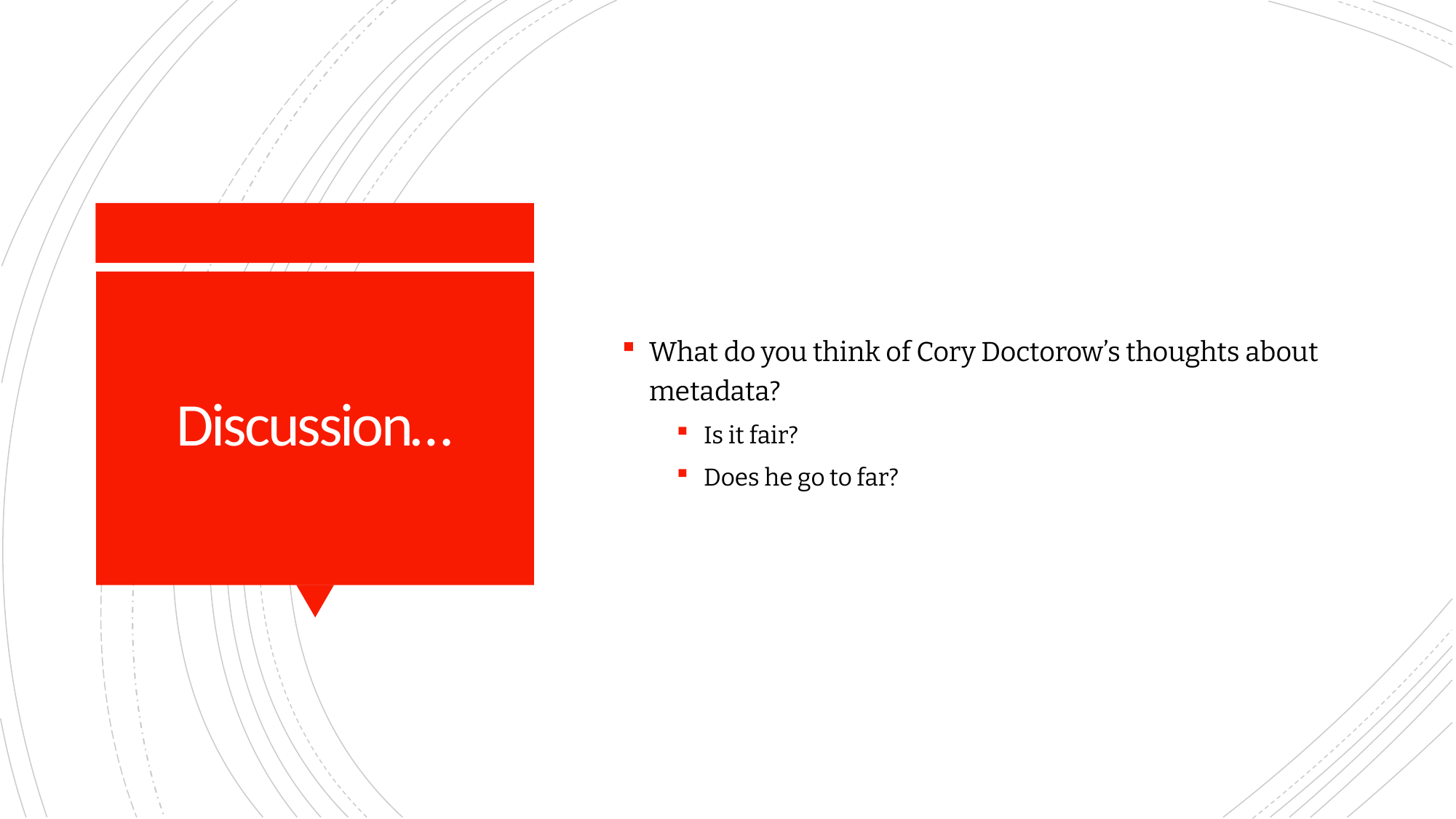

What do you think of Cory Doctorow’s thoughts about metadata?
Is it fair?
Does he go to far?
# Discussion…